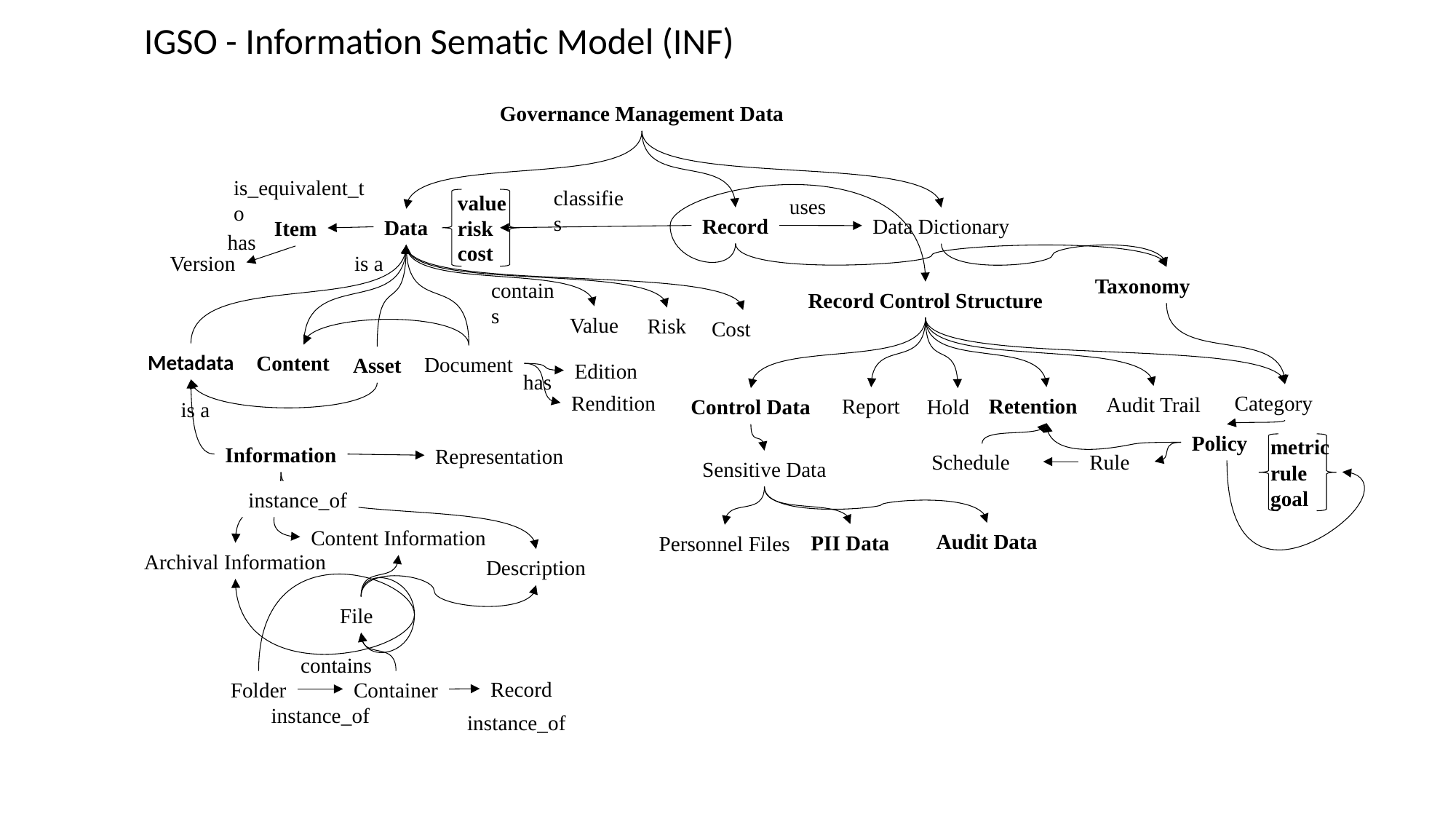

IGSO - Information Sematic Model (INF)
Governance Management Data
is_equivalent_to
classifies
value
risk
cost

uses
Record
Data Dictionary
Data
Item
has
Version
is a
Taxonomy
contains
Record Control Structure
Value
Risk
Cost
Metadata
Content
Document
Asset
Edition
has
Category
Rendition
Audit Trail
Retention
Report
Control Data
Hold
is a
Policy
metric
rule
goal

Information
Representation
Schedule
Rule
Sensitive Data
instance_of
Content Information
Audit Data
PII Data
Personnel Files
Archival Information
Description
File
contains
Record
Folder
Container
instance_of
instance_of